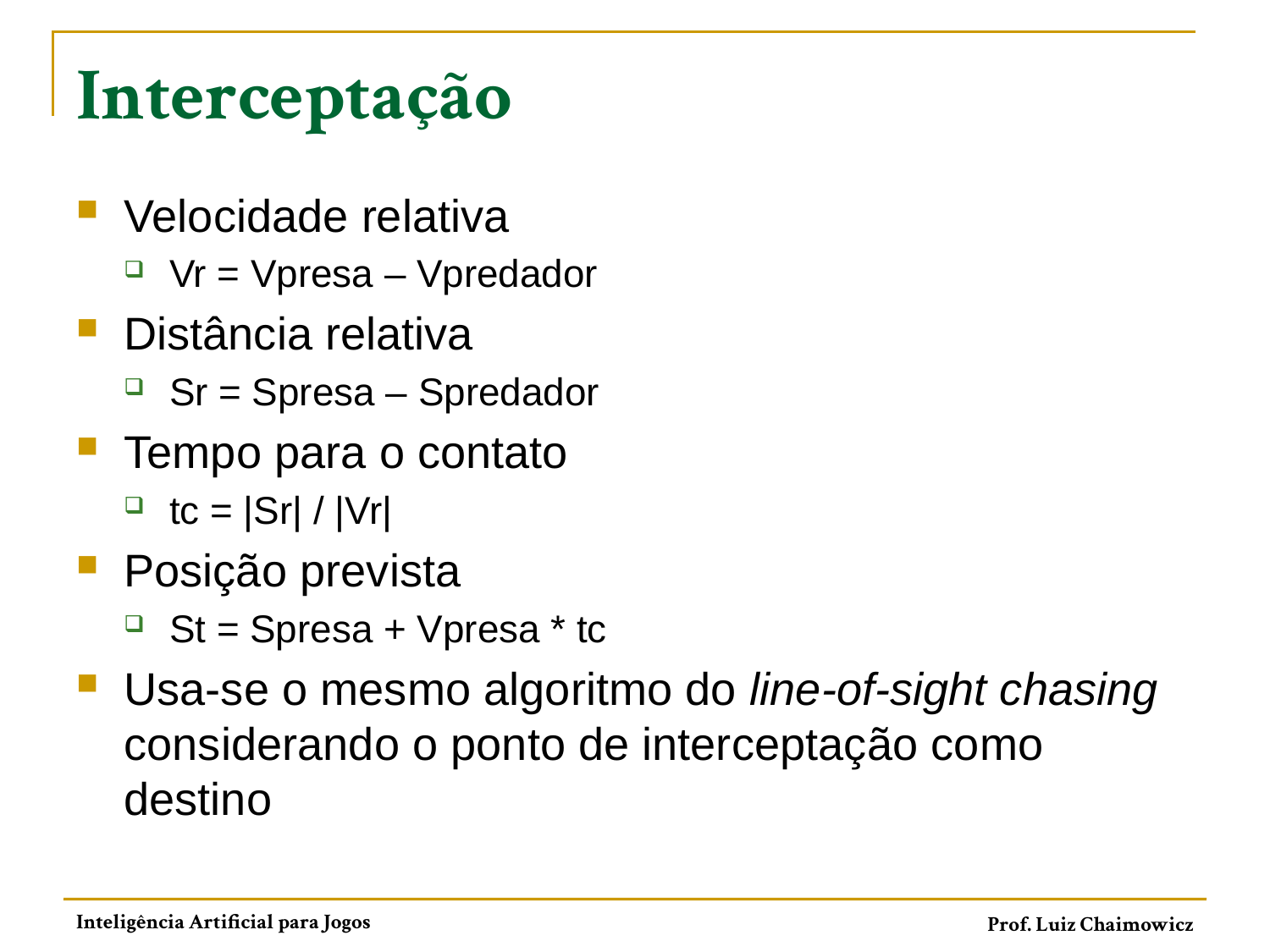

# Interceptação
Velocidade relativa
Vr = Vpresa – Vpredador
Distância relativa
Sr = Spresa – Spredador
Tempo para o contato
tc = |Sr| / |Vr|
Posição prevista
St = Spresa + Vpresa * tc
Usa-se o mesmo algoritmo do line-of-sight chasing considerando o ponto de interceptação como destino
Inteligência Artificial para Jogos